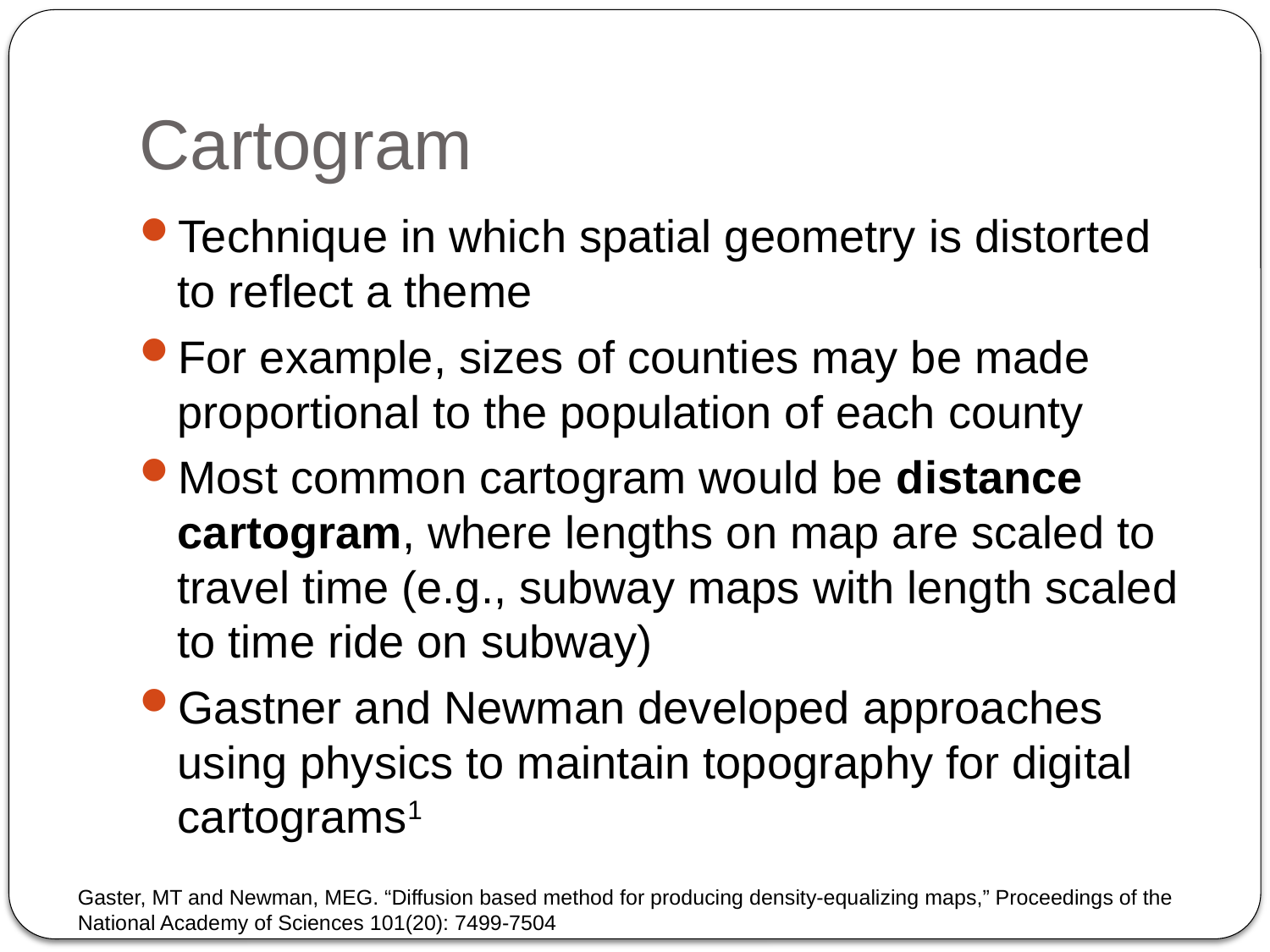

# Cartogram
Technique in which spatial geometry is distorted to reflect a theme
For example, sizes of counties may be made proportional to the population of each county
Most common cartogram would be distance cartogram, where lengths on map are scaled to travel time (e.g., subway maps with length scaled to time ride on subway)
Gastner and Newman developed approaches using physics to maintain topography for digital cartograms1
Gaster, MT and Newman, MEG. “Diffusion based method for producing density-equalizing maps,” Proceedings of the National Academy of Sciences 101(20): 7499-7504